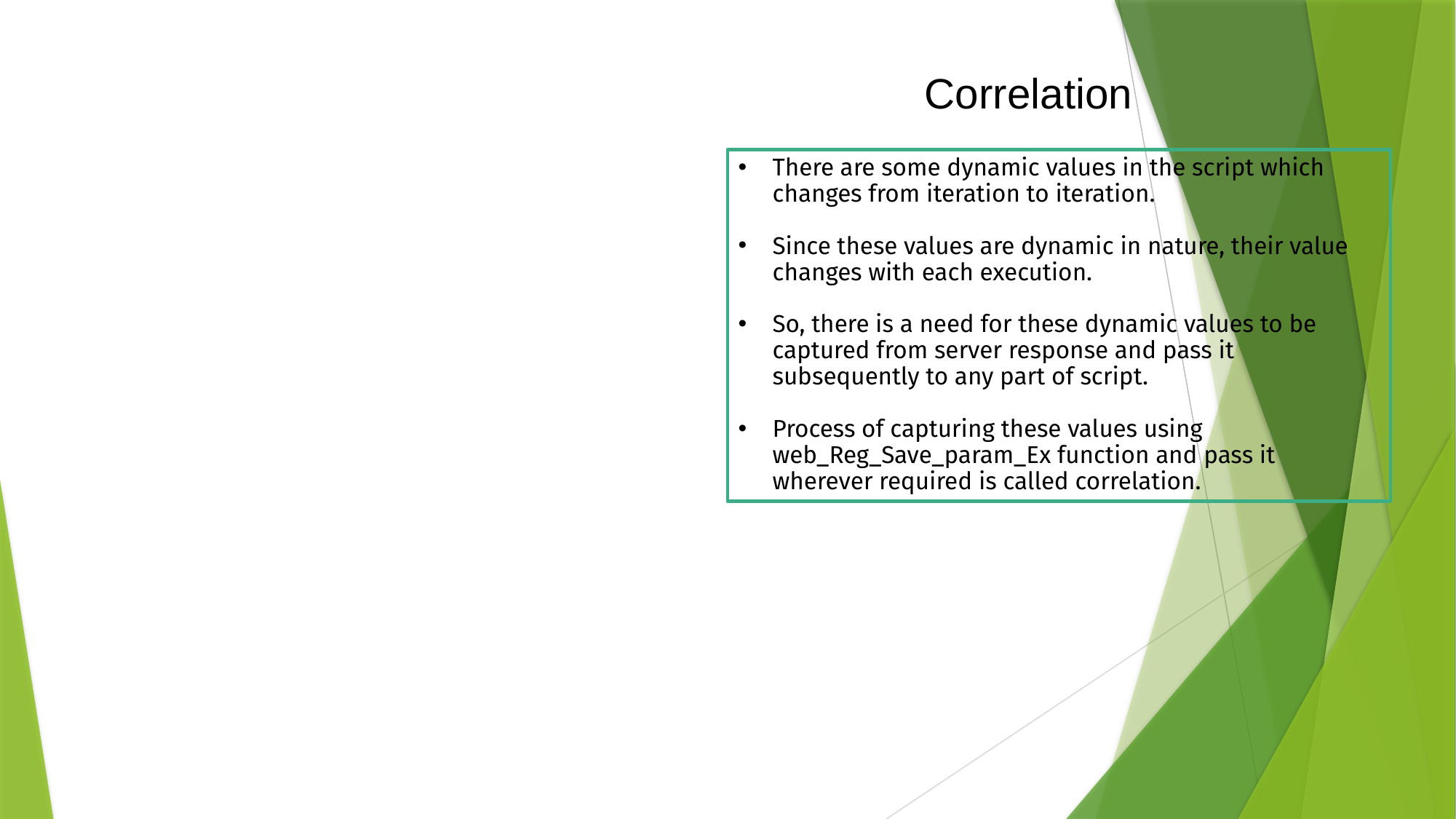

Correlation
There are some dynamic values in the script which changes from iteration to iteration.

Since these values are dynamic in nature, their value changes with each execution.

So, there is a need for these dynamic values to be captured from server response and pass it subsequently to any part of script.

Process of capturing these values using web_Reg_Save_param_Ex function and pass it wherever required is called correlation.